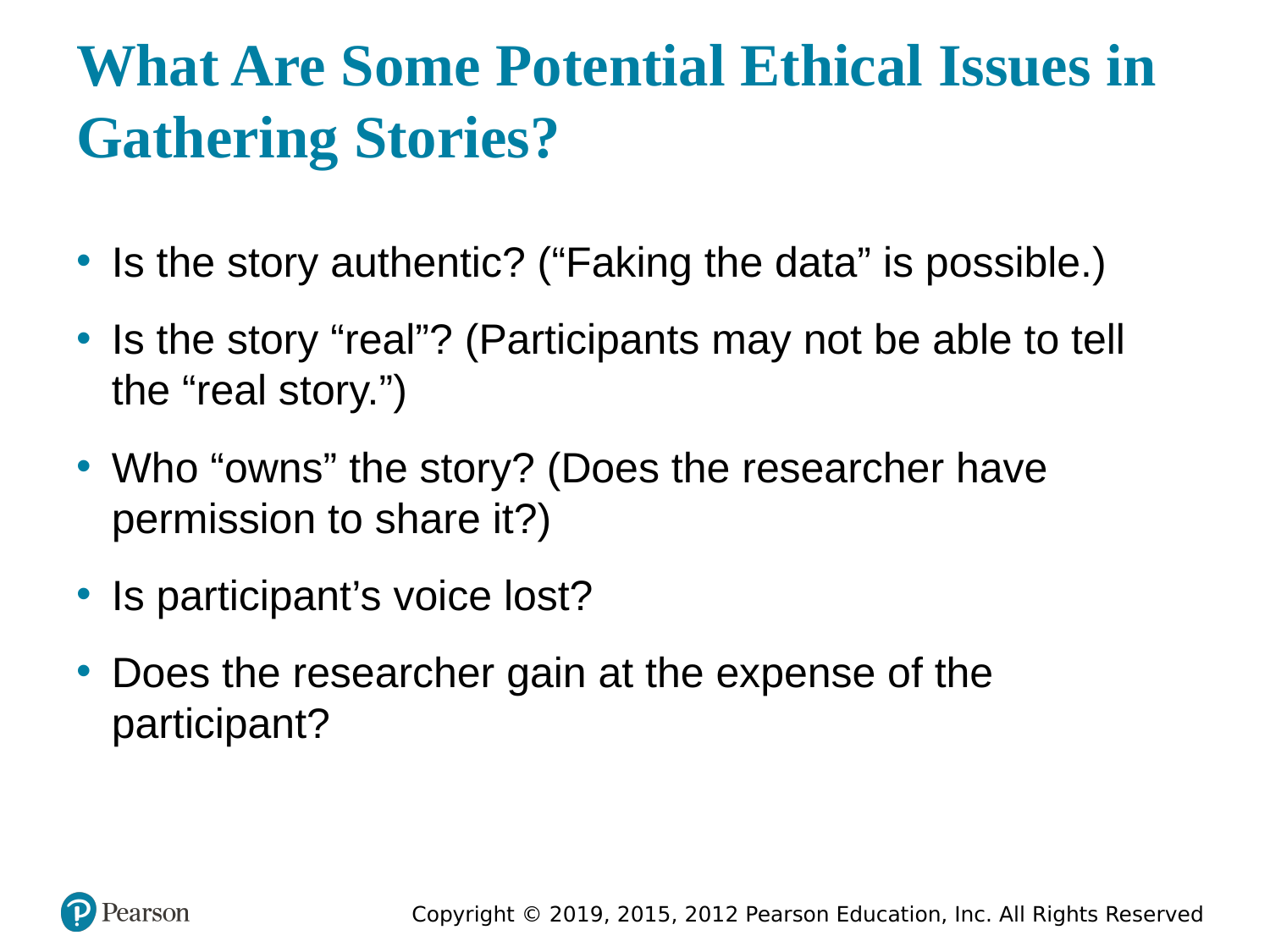

# What Are Some Potential Ethical Issues in Gathering Stories?
Is the story authentic? (“Faking the data” is possible.)
Is the story “real”? (Participants may not be able to tell the “real story.”)
Who “owns” the story? (Does the researcher have permission to share it?)
Is participant’s voice lost?
Does the researcher gain at the expense of the participant?